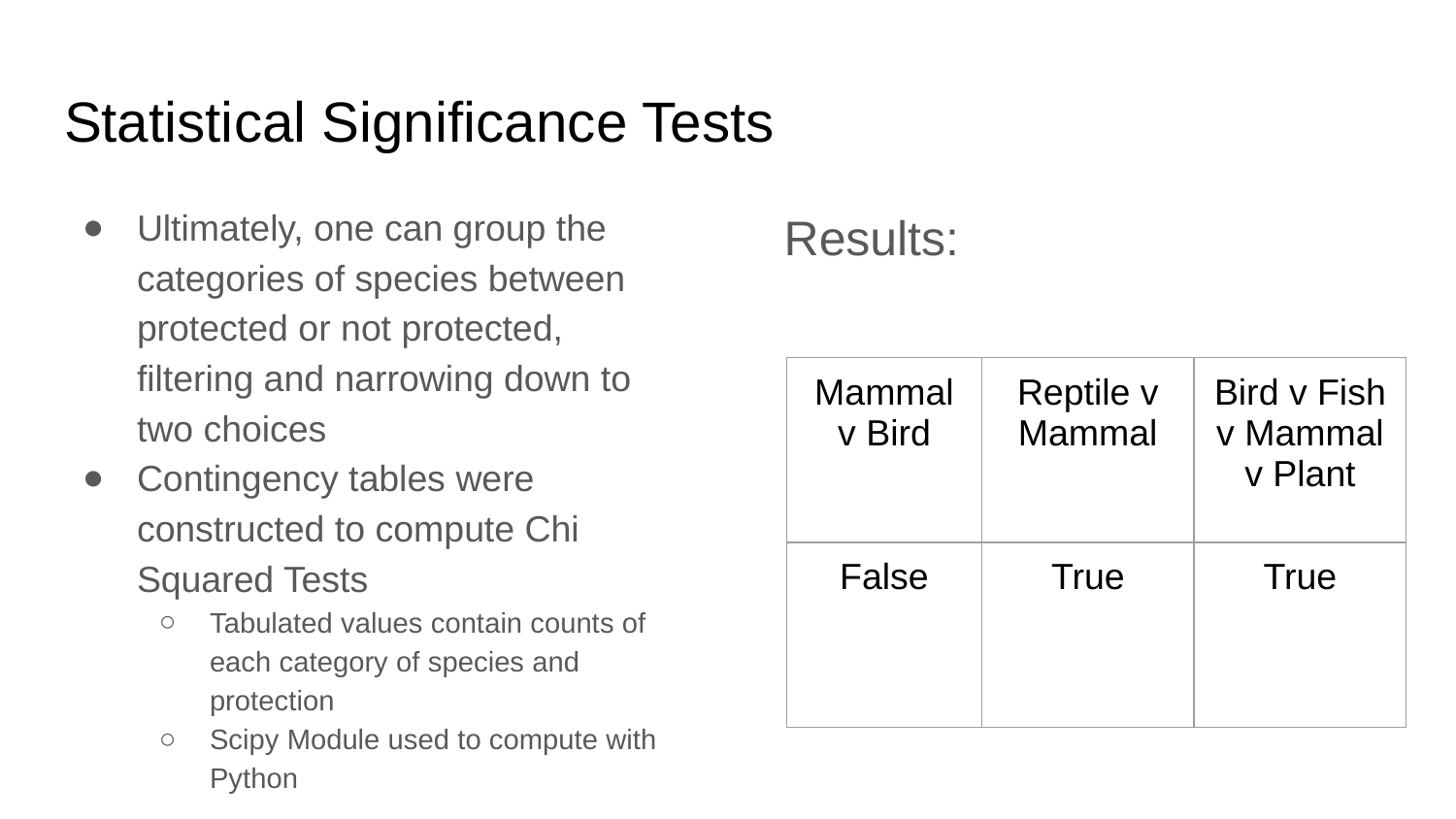

# Statistical Significance Tests
Ultimately, one can group the categories of species between protected or not protected, filtering and narrowing down to two choices
Contingency tables were constructed to compute Chi Squared Tests
Tabulated values contain counts of each category of species and protection
Scipy Module used to compute with Python
Results:
| Mammal v Bird | Reptile v Mammal | Bird v Fish v Mammal v Plant |
| --- | --- | --- |
| False | True | True |